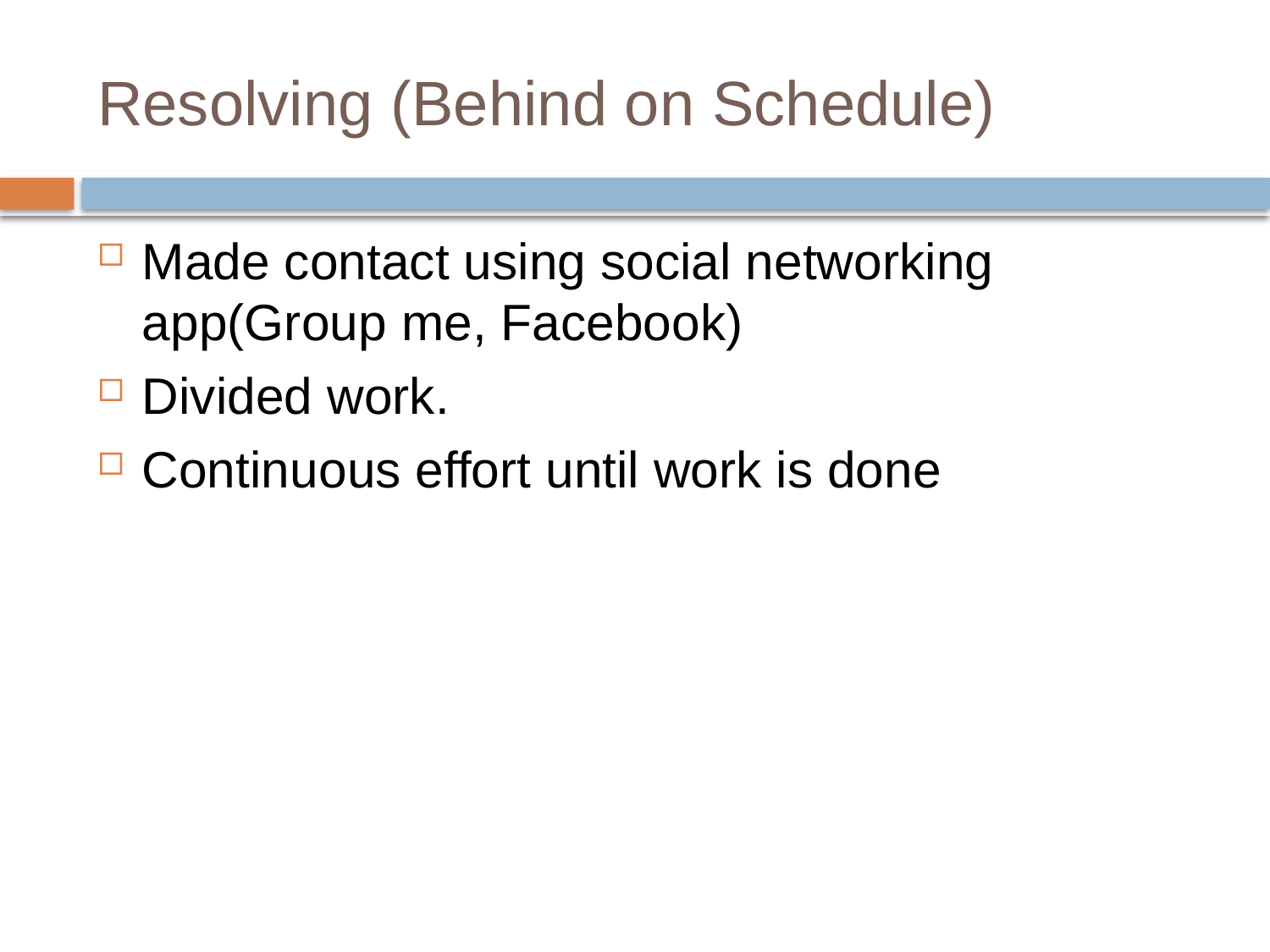

# Resolving (Behind on Schedule)
Made contact using social networking app(Group me, Facebook)
Divided work.
Continuous effort until work is done